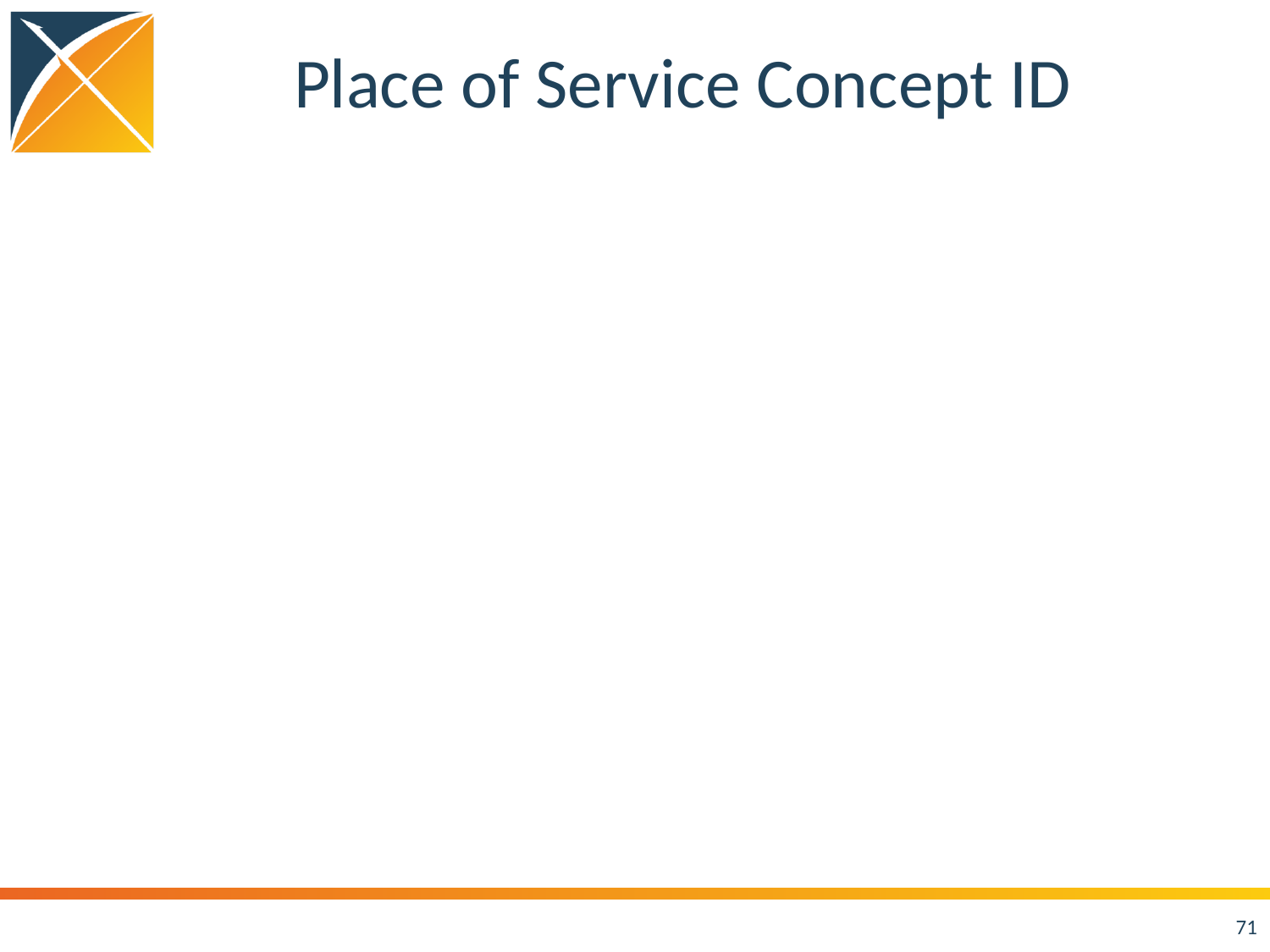

# Place of Service Concept ID

71